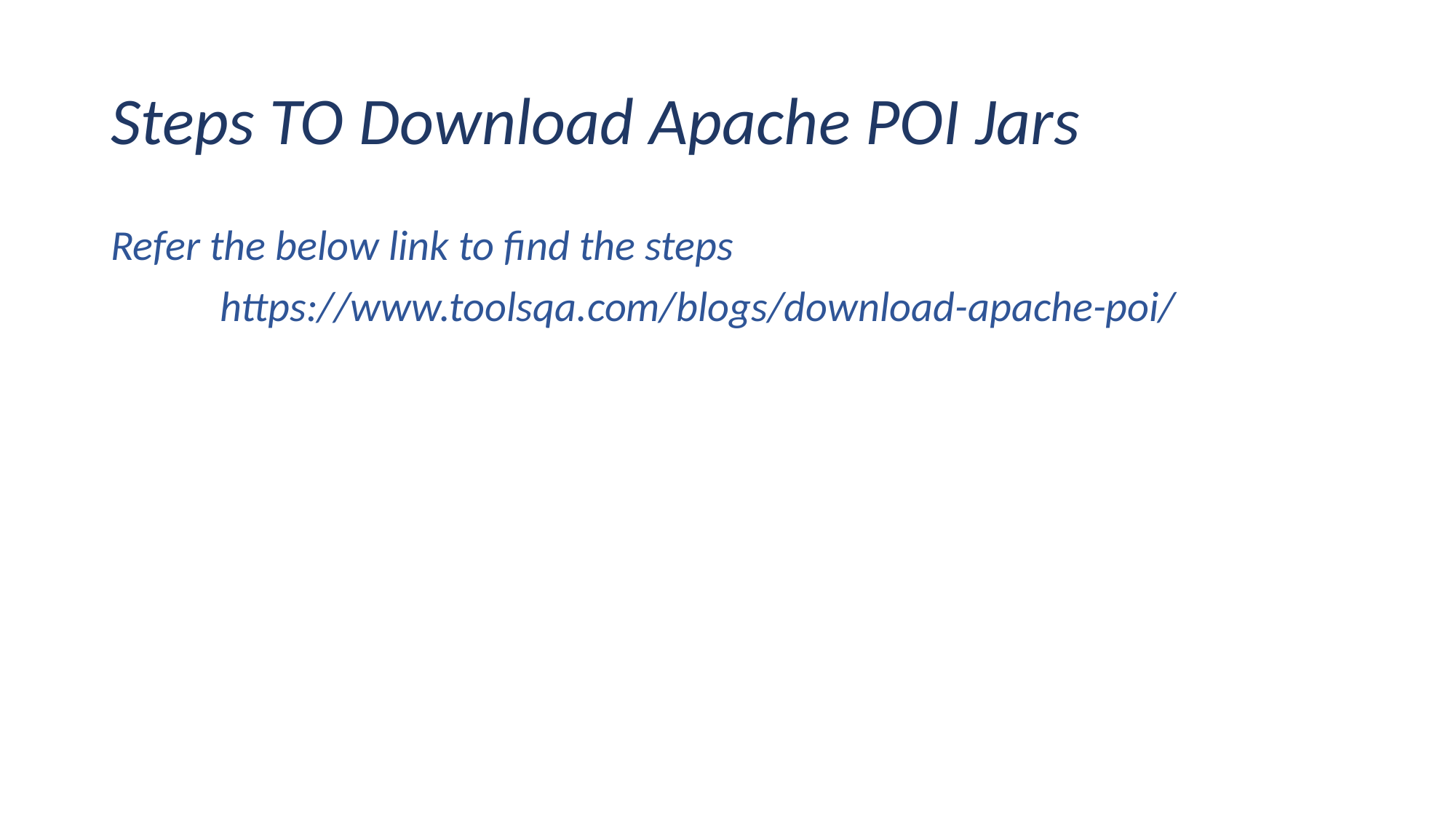

# Steps TO Download Apache POI Jars
Refer the below link to find the steps
	https://www.toolsqa.com/blogs/download-apache-poi/